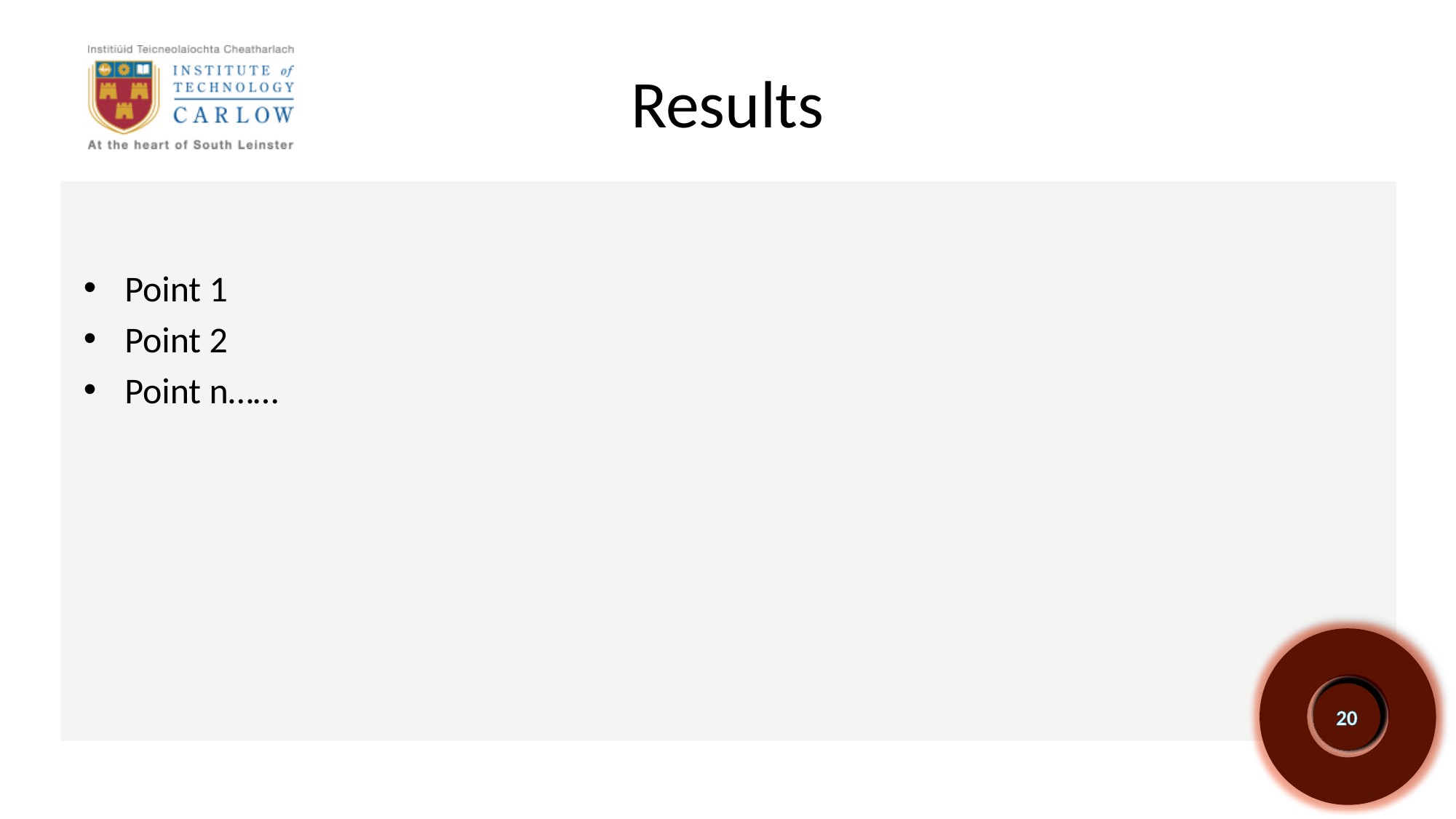

# Results

Point 1
Point 2
Point n……